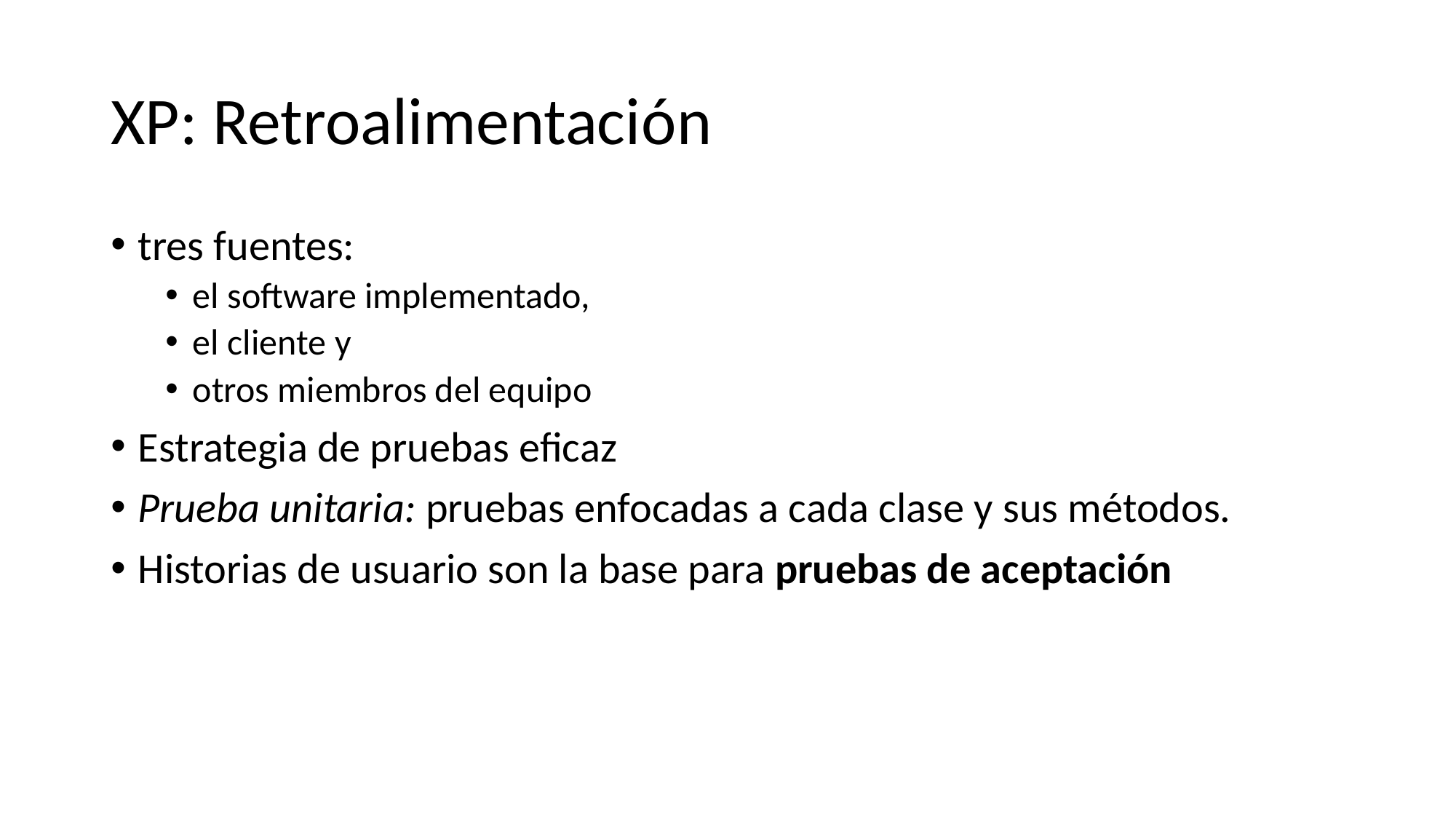

# XP: Retroalimentación
tres fuentes:
el software implementado,
el cliente y
otros miembros del equipo
Estrategia de pruebas eficaz
Prueba unitaria: pruebas enfocadas a cada clase y sus métodos.
Historias de usuario son la base para pruebas de aceptación